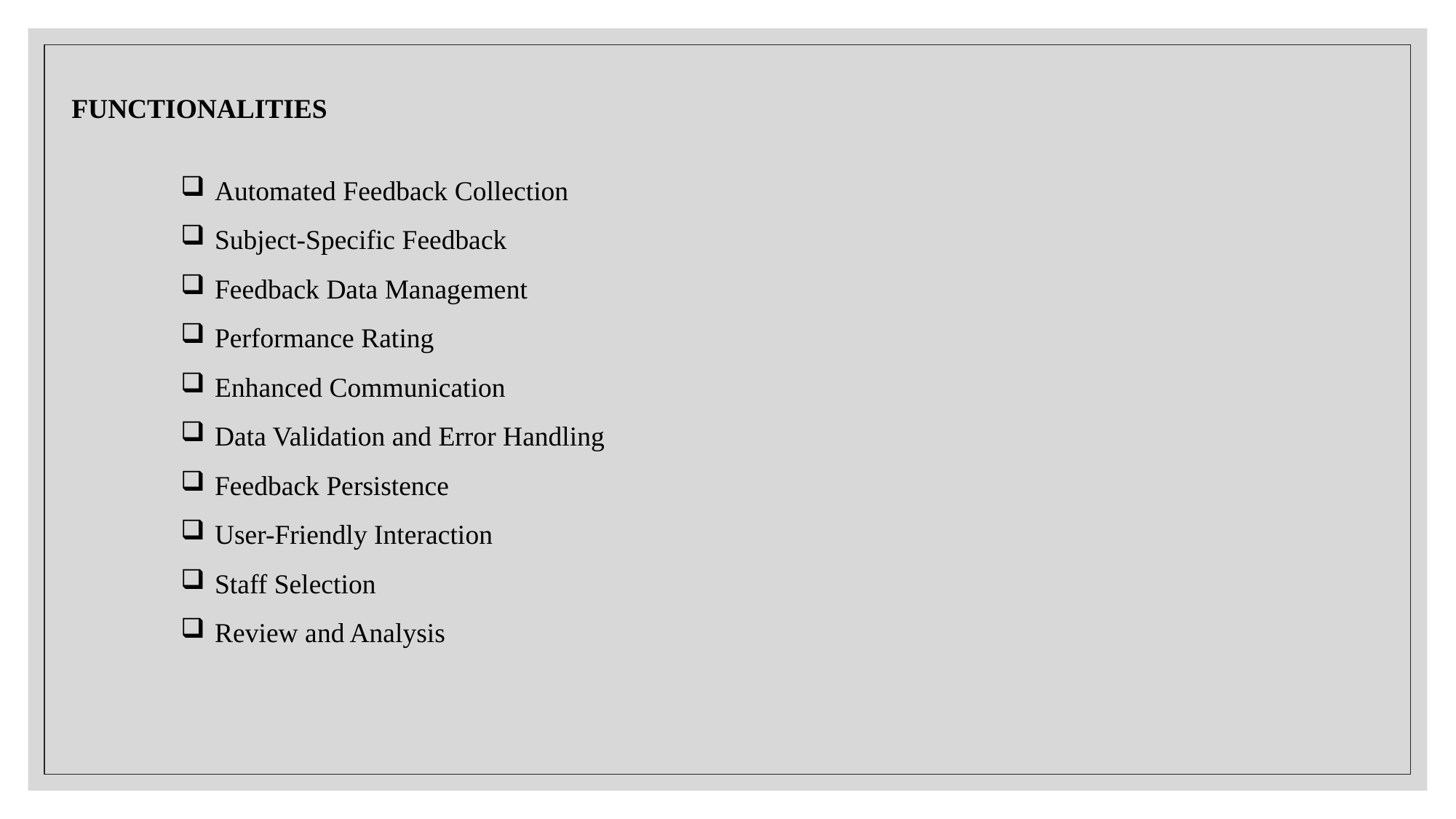

FUNCTIONALITIES

Automated Feedback Collection
Subject-Specific Feedback
Feedback Data Management
Performance Rating
Enhanced Communication
Data Validation and Error Handling
Feedback Persistence
User-Friendly Interaction
Staff Selection
Review and Analysis